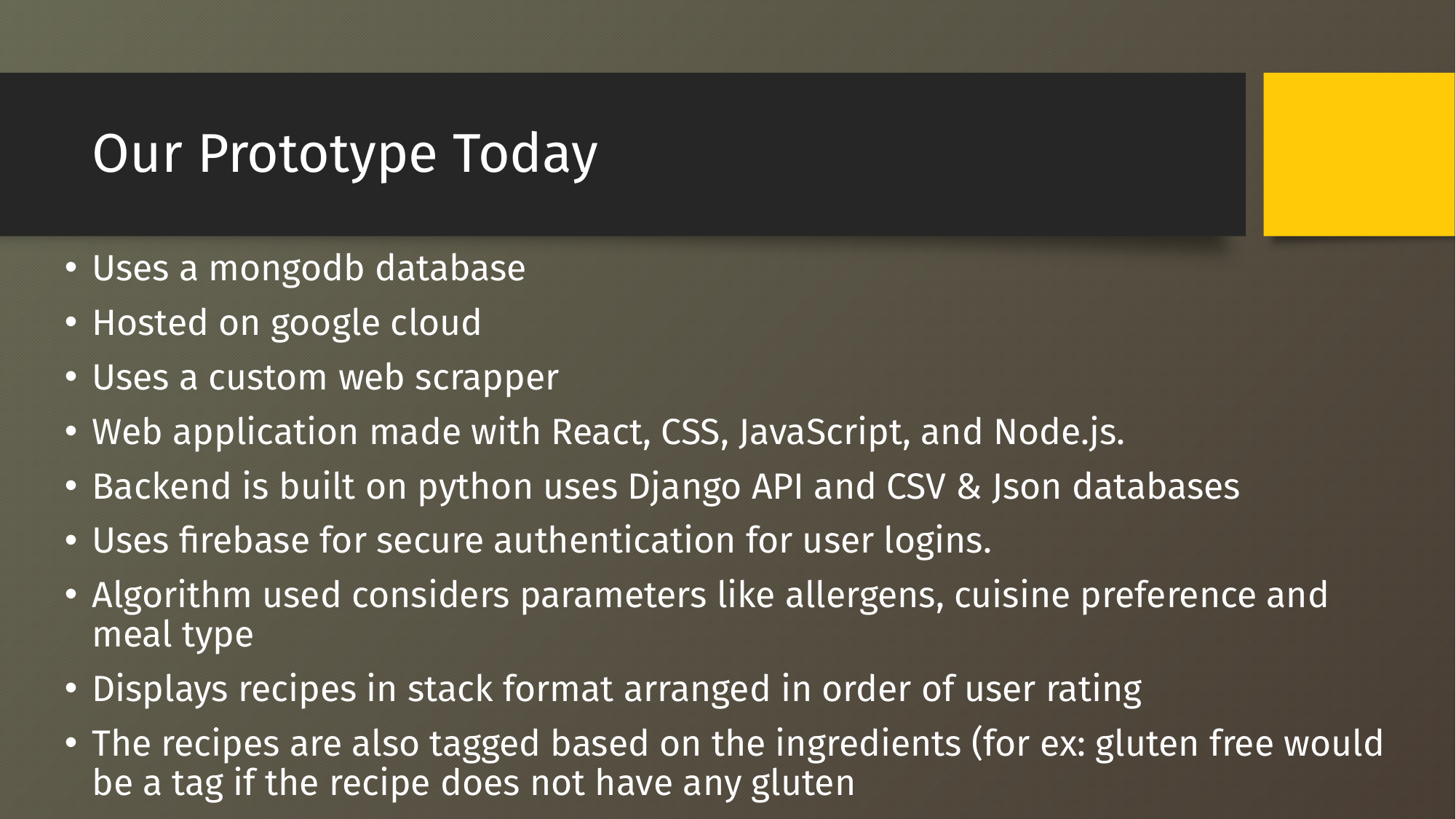

# Our Prototype Today
Uses a mongodb database
Hosted on google cloud
Uses a custom web scrapper
Web application made with React, CSS, JavaScript, and Node.js.
Backend is built on python uses Django API and CSV & Json databases
Uses firebase for secure authentication for user logins.
Algorithm used considers parameters like allergens, cuisine preference and meal type
Displays recipes in stack format arranged in order of user rating
The recipes are also tagged based on the ingredients (for ex: gluten free would be a tag if the recipe does not have any gluten